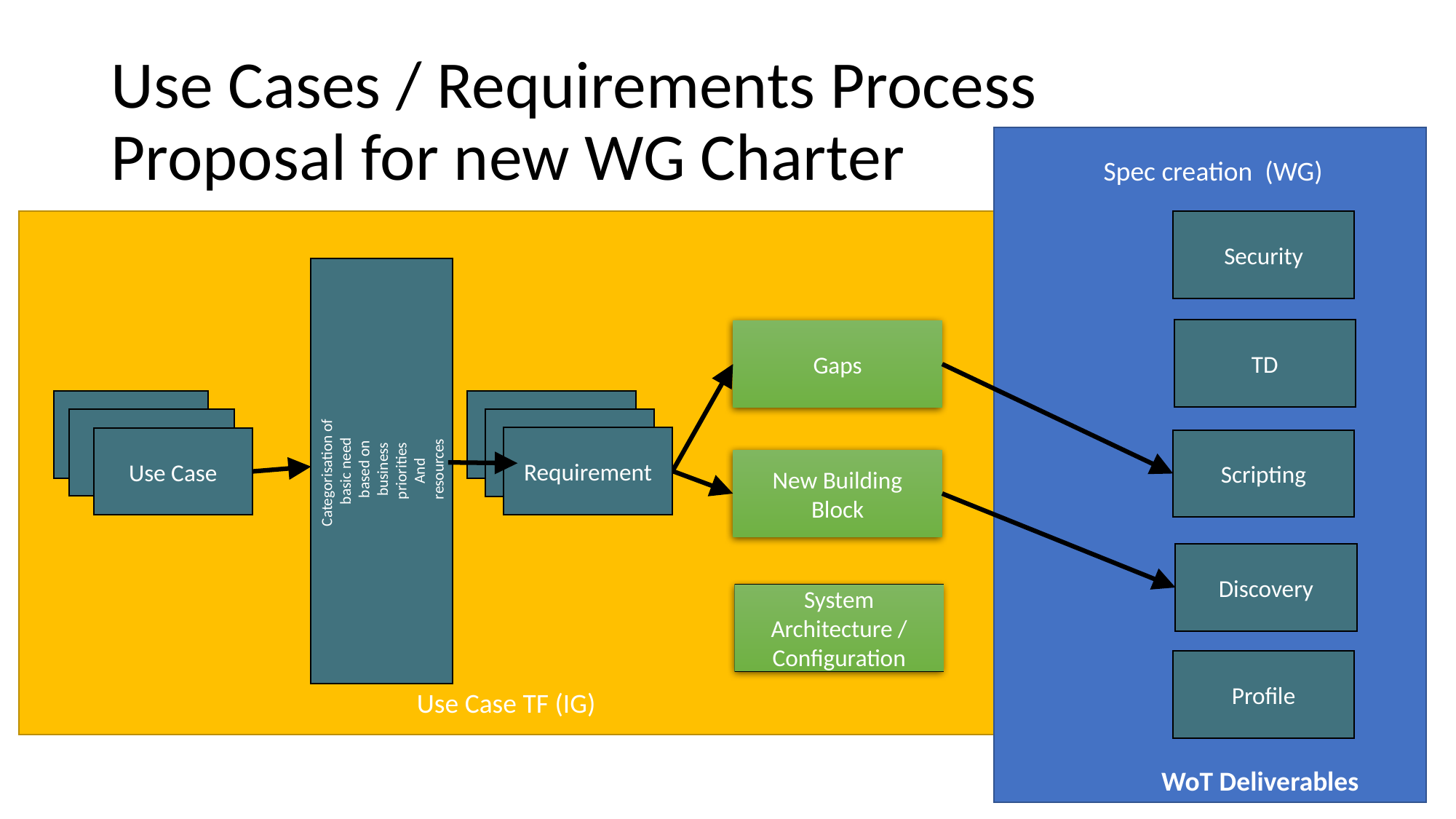

# Use Cases / Requirements Process Proposal for new WG Charter

 Spec creation  (WG)

Use Case TF (IG)
Security
Categorisation of
basic need
 based on
 business
 priorities
And
 resources
TD
Gaps
Use Case

Use Case
s
Requirement
Use Case
Scripting
New Building Block
Discovery
System Architecture / Configuration
Profile
WoT Deliverables